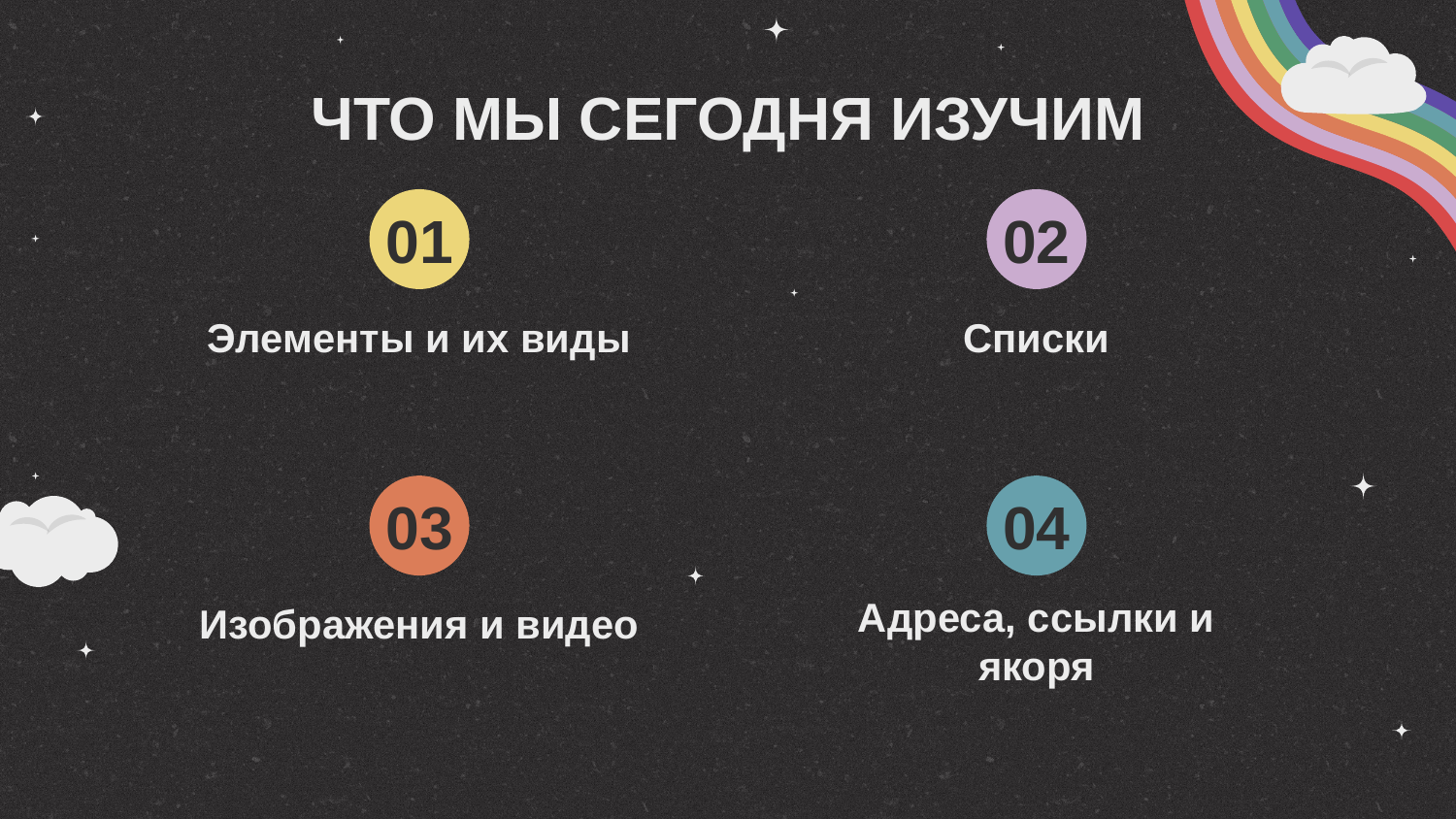

# ЧТО МЫ СЕГОДНЯ ИЗУЧИМ

01
02
Элементы и их виды
Списки

03
04
Изображения и видео
Адреса, ссылки и якоря